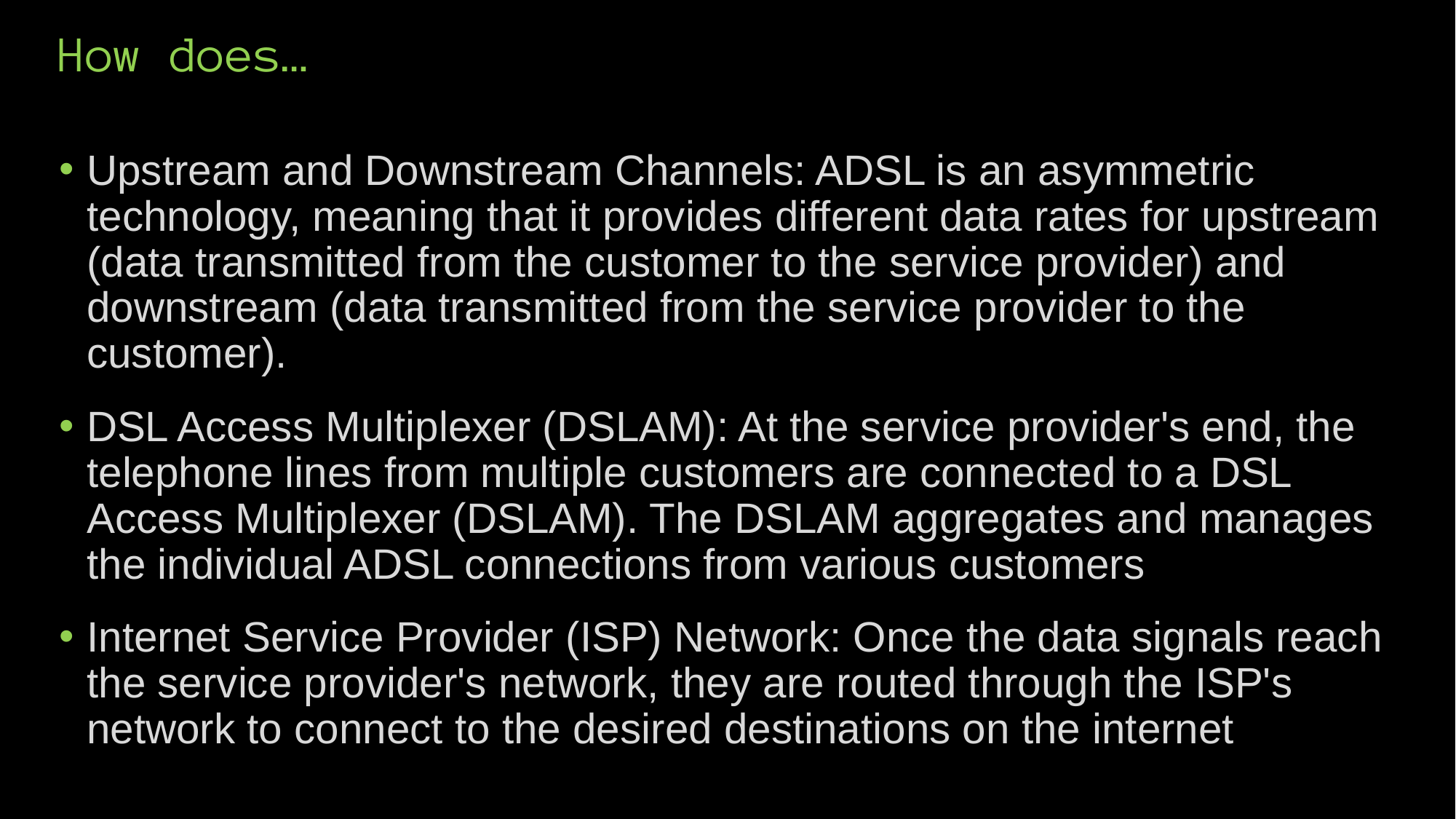

# How does…
Upstream and Downstream Channels: ADSL is an asymmetric technology, meaning that it provides different data rates for upstream (data transmitted from the customer to the service provider) and downstream (data transmitted from the service provider to the customer).
DSL Access Multiplexer (DSLAM): At the service provider's end, the telephone lines from multiple customers are connected to a DSL Access Multiplexer (DSLAM). The DSLAM aggregates and manages the individual ADSL connections from various customers
Internet Service Provider (ISP) Network: Once the data signals reach the service provider's network, they are routed through the ISP's network to connect to the desired destinations on the internet